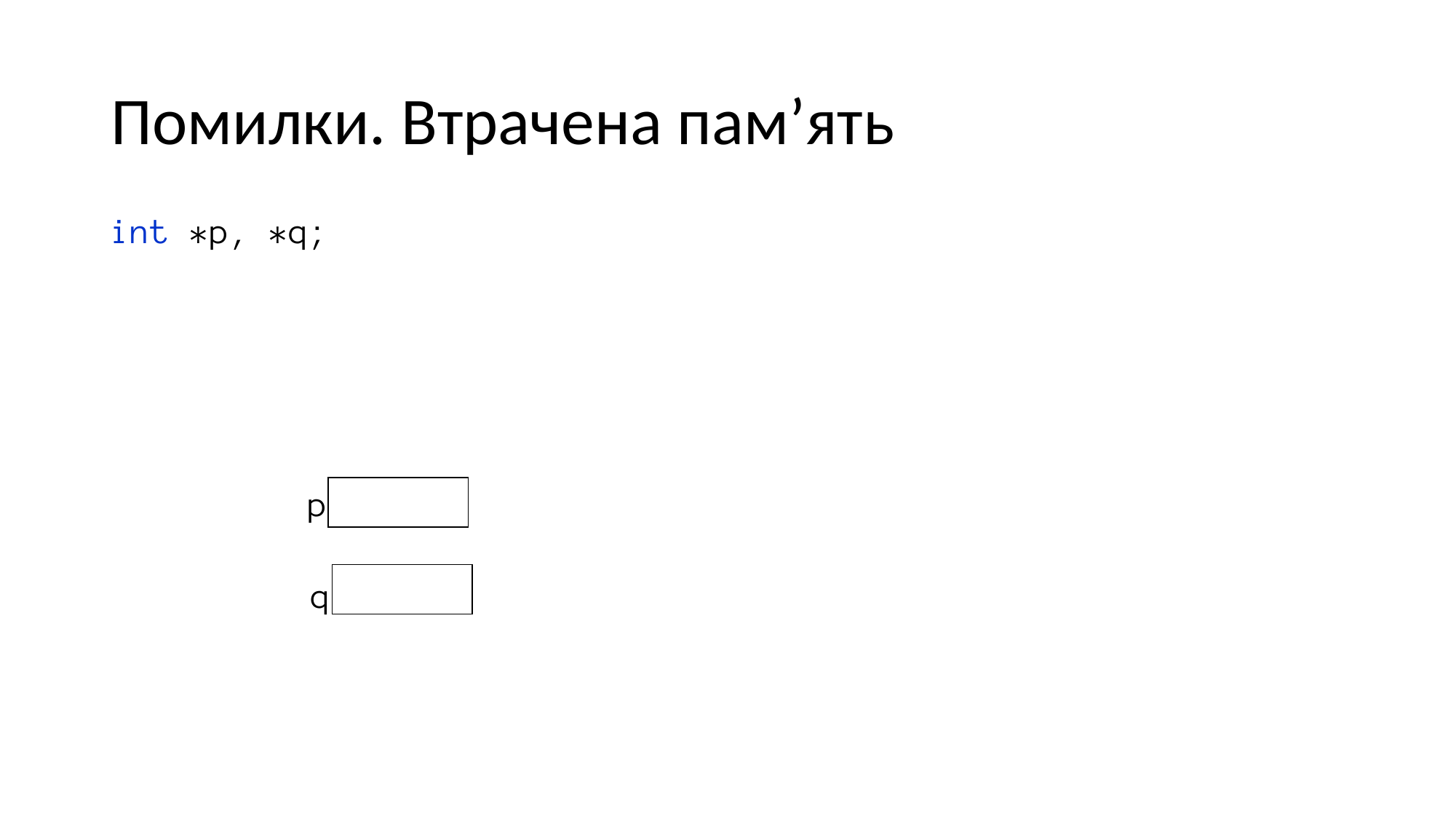

# Помилки. Втрачена пам’ять
int *p, *q;
p

q